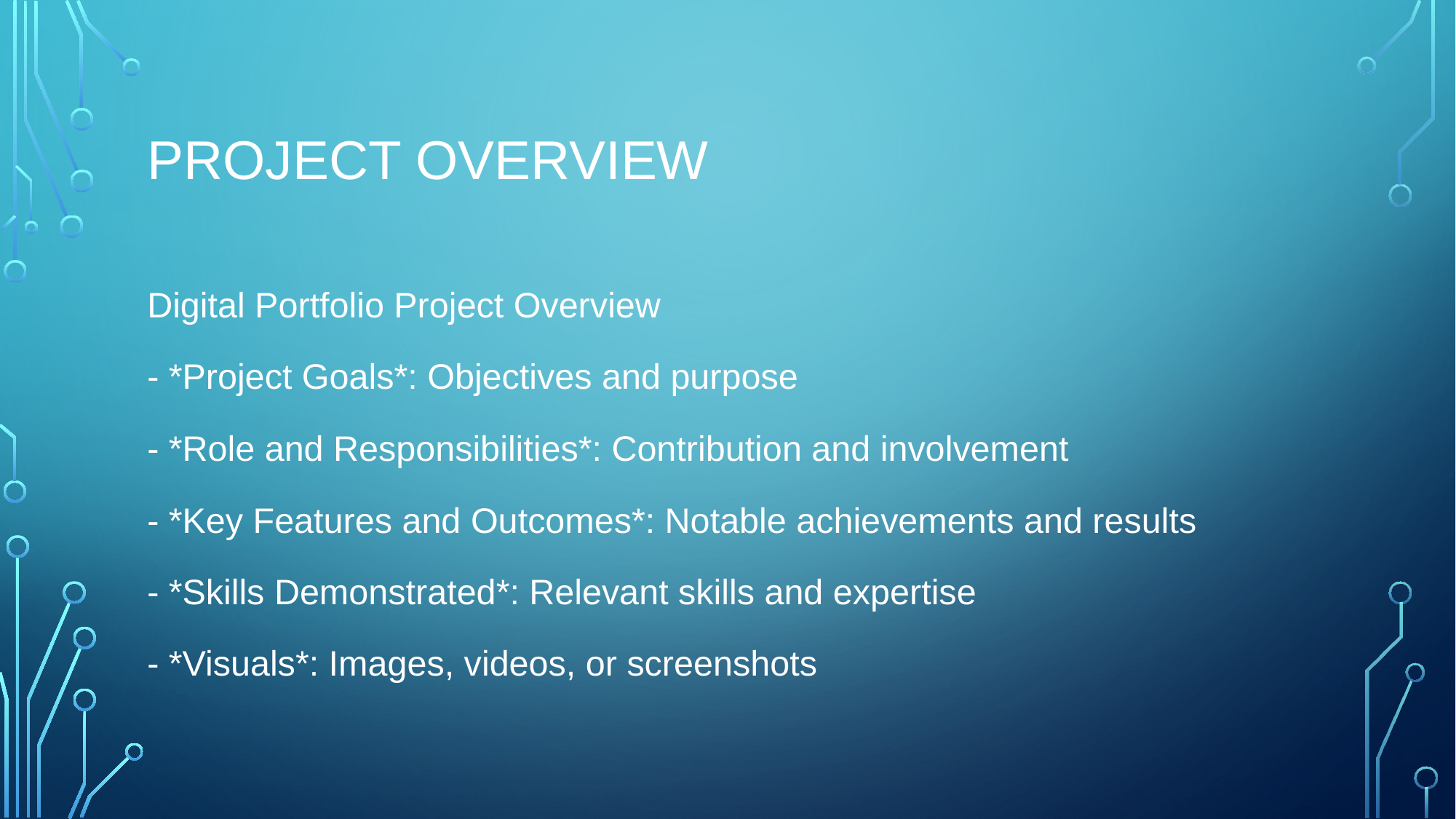

# PROJECT OVERVIEW
Digital Portfolio Project Overview
- *Project Goals*: Objectives and purpose
- *Role and Responsibilities*: Contribution and involvement
- *Key Features and Outcomes*: Notable achievements and results
- *Skills Demonstrated*: Relevant skills and expertise
- *Visuals*: Images, videos, or screenshots